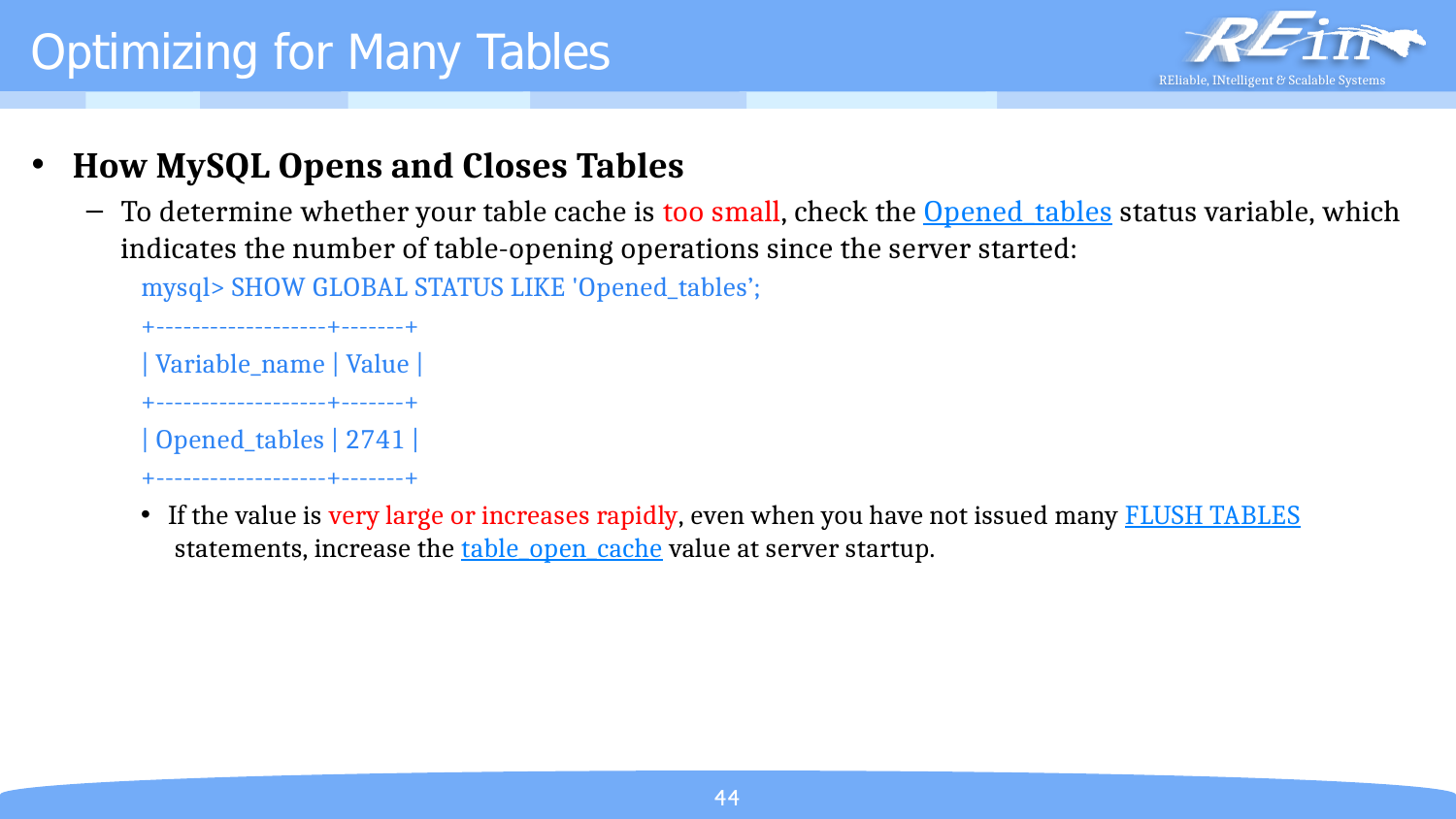

# Optimizing for Many Tables
How MySQL Opens and Closes Tables
To determine whether your table cache is too small, check the Opened_tables status variable, which indicates the number of table-opening operations since the server started:
mysql> SHOW GLOBAL STATUS LIKE 'Opened_tables’;
+-------------------+-------+
| Variable_name | Value |
+-------------------+-------+
| Opened_tables | 2741 |
+-------------------+-------+
If the value is very large or increases rapidly, even when you have not issued many FLUSH TABLES statements, increase the table_open_cache value at server startup.

44